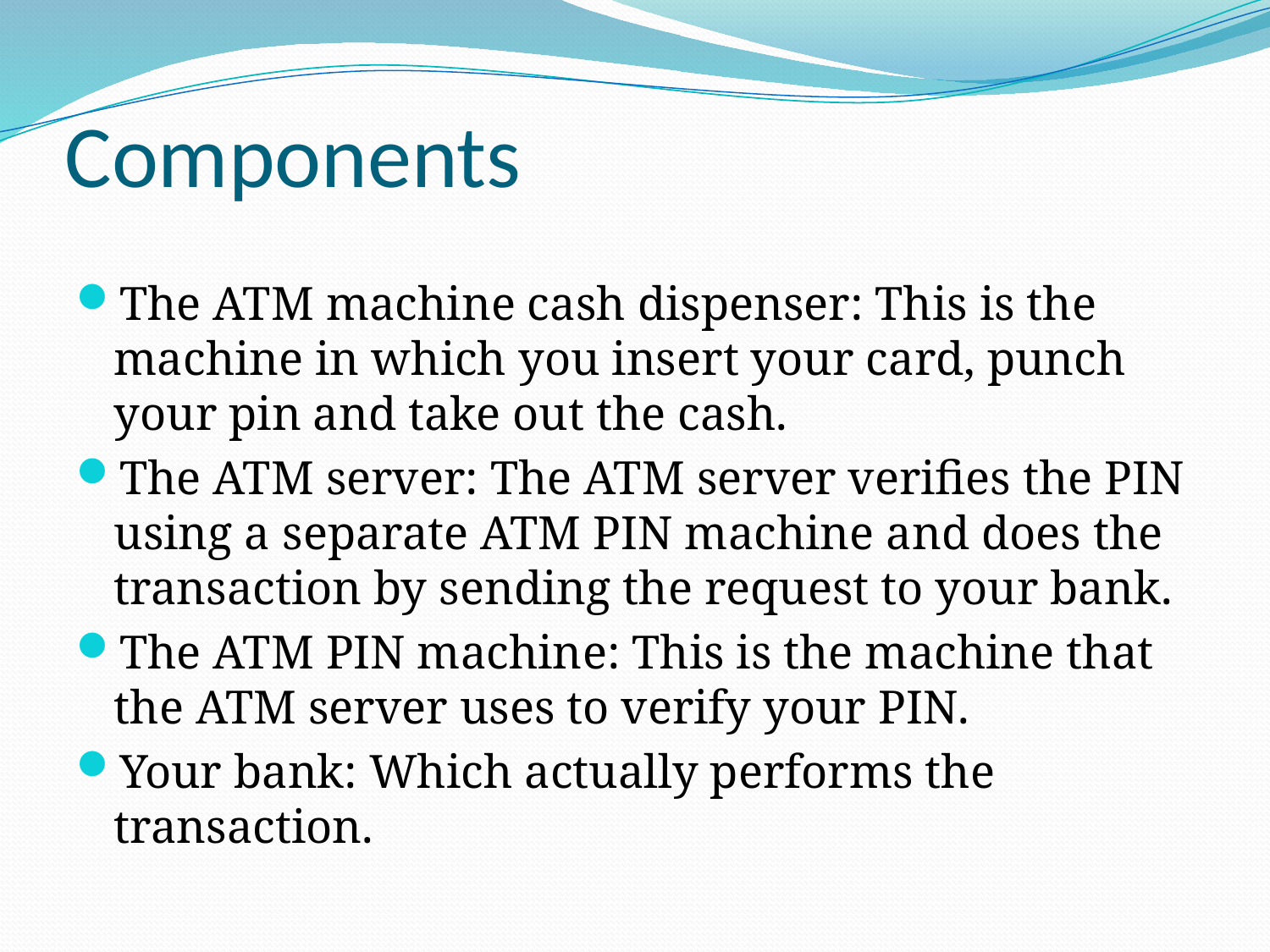

# Components
The ATM machine cash dispenser: This is the machine in which you insert your card, punch your pin and take out the cash.
The ATM server: The ATM server verifies the PIN using a separate ATM PIN machine and does the transaction by sending the request to your bank.
The ATM PIN machine: This is the machine that the ATM server uses to verify your PIN.
Your bank: Which actually performs the transaction.